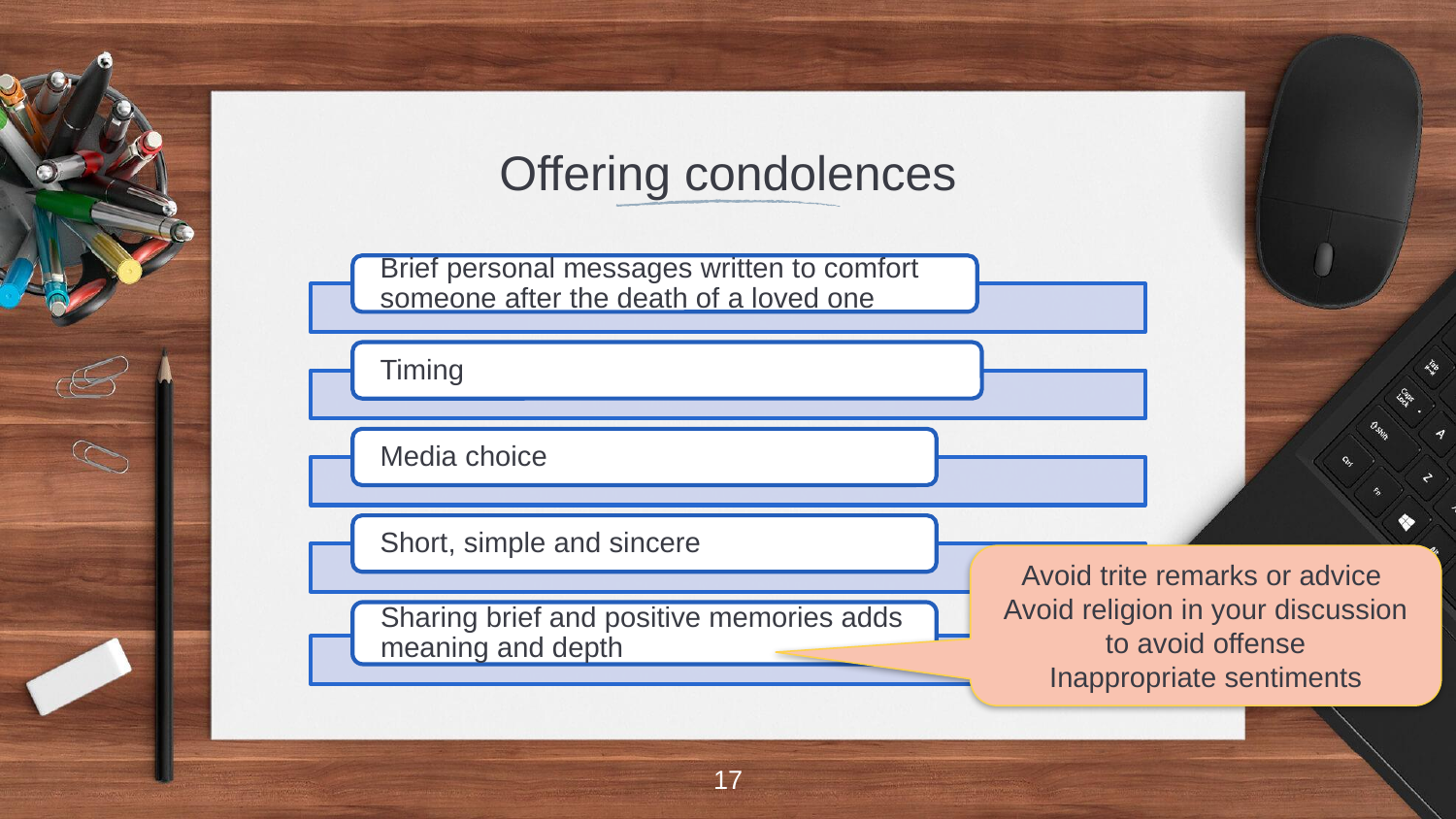

# Offering condolences
Brief personal messages written to comfort someone after the death of a loved one
Timing
Media choice
Short, simple and sincere
Sharing brief and positive memories adds meaning and depth
Avoid trite remarks or advice
Avoid religion in your discussion to avoid offense
Inappropriate sentiments
17